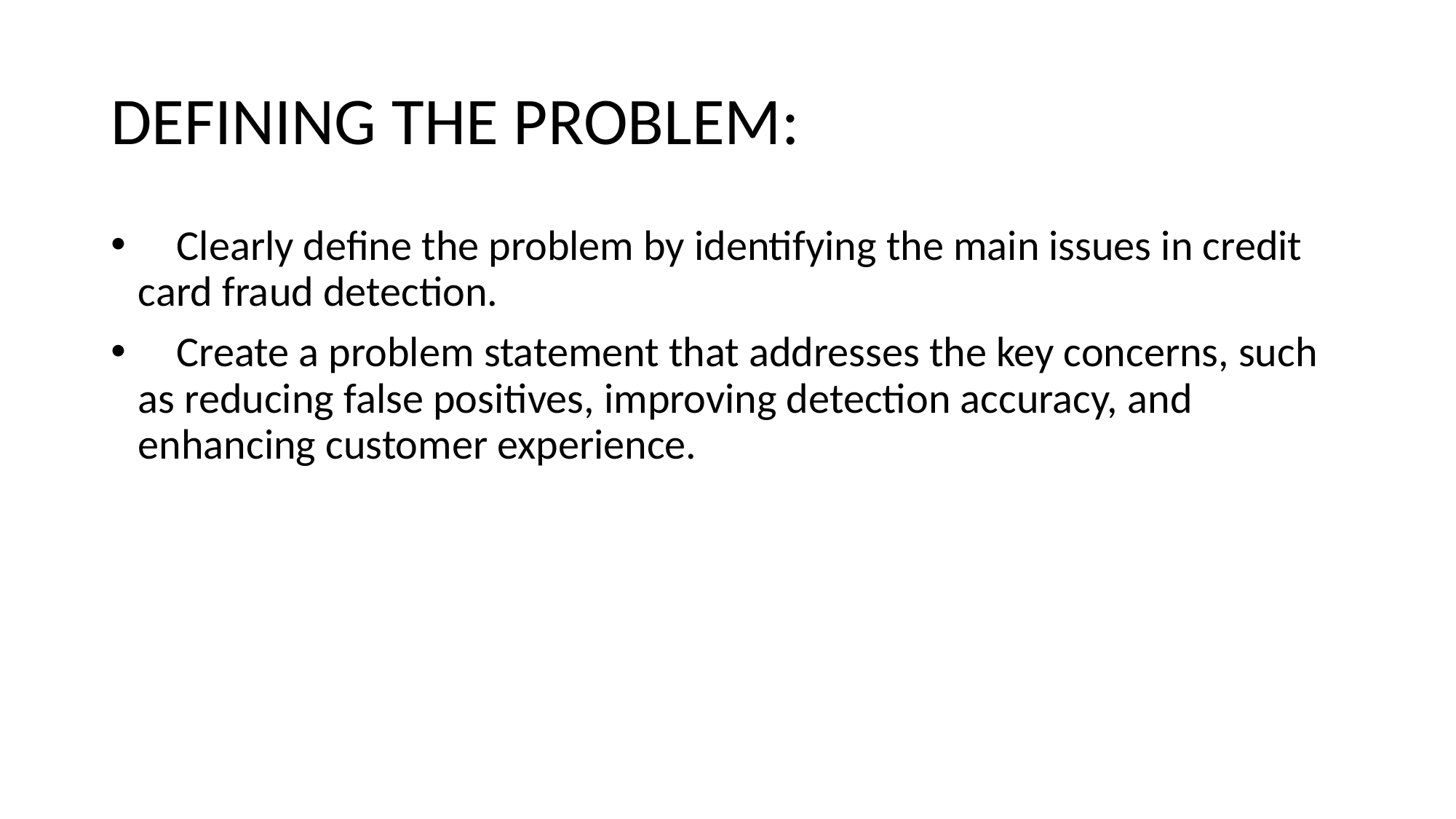

# DEFINING THE PROBLEM:
    Clearly define the problem by identifying the main issues in credit card fraud detection.
    Create a problem statement that addresses the key concerns, such as reducing false positives, improving detection accuracy, and enhancing customer experience.